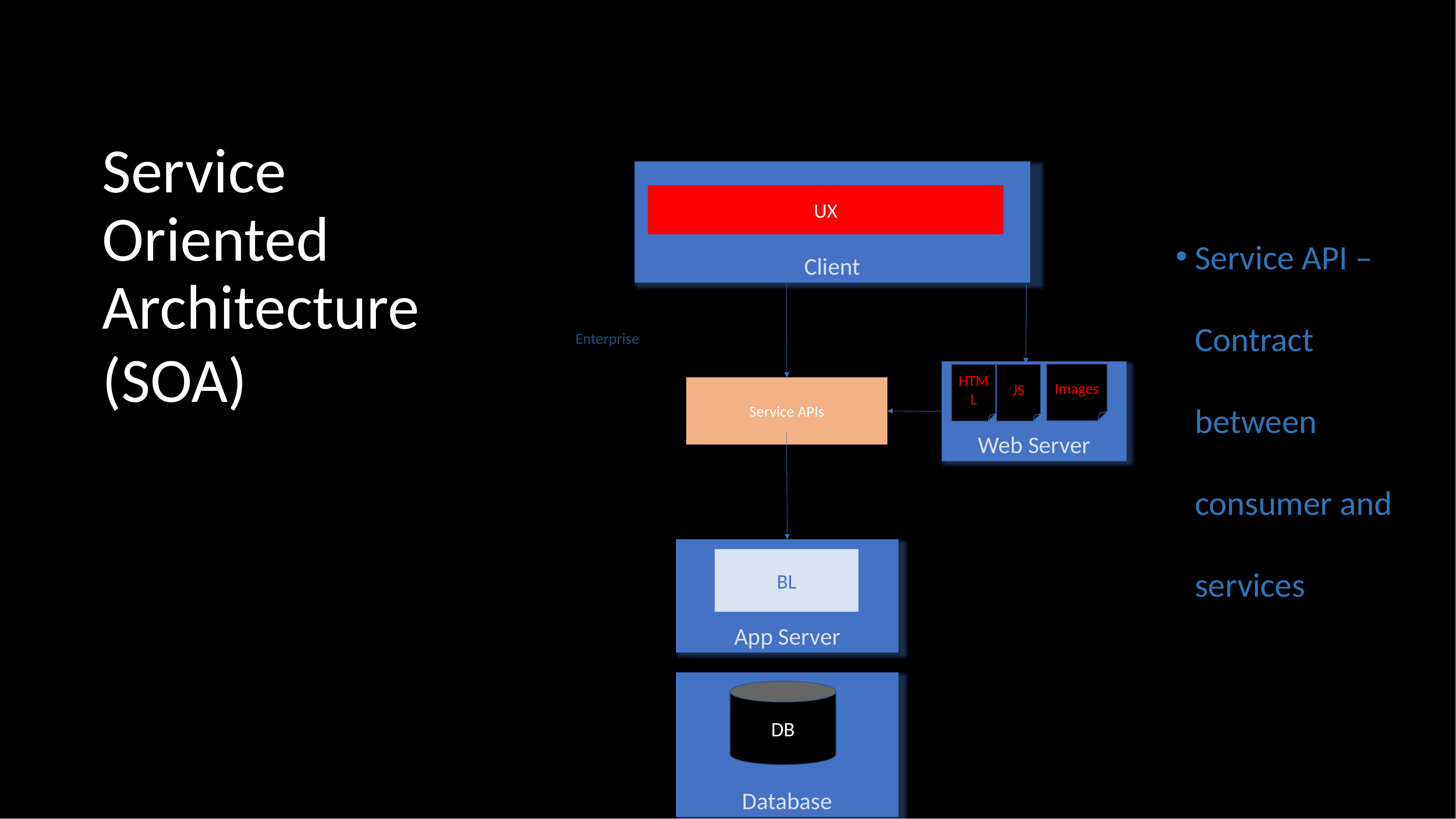

Service Oriented Architecture
(SOA)
Client
UX
Service API – Contract between consumer and services
Enterprise
Web Server
Images
HTML
JS
Service APIs
App Server
BL
Database
DB